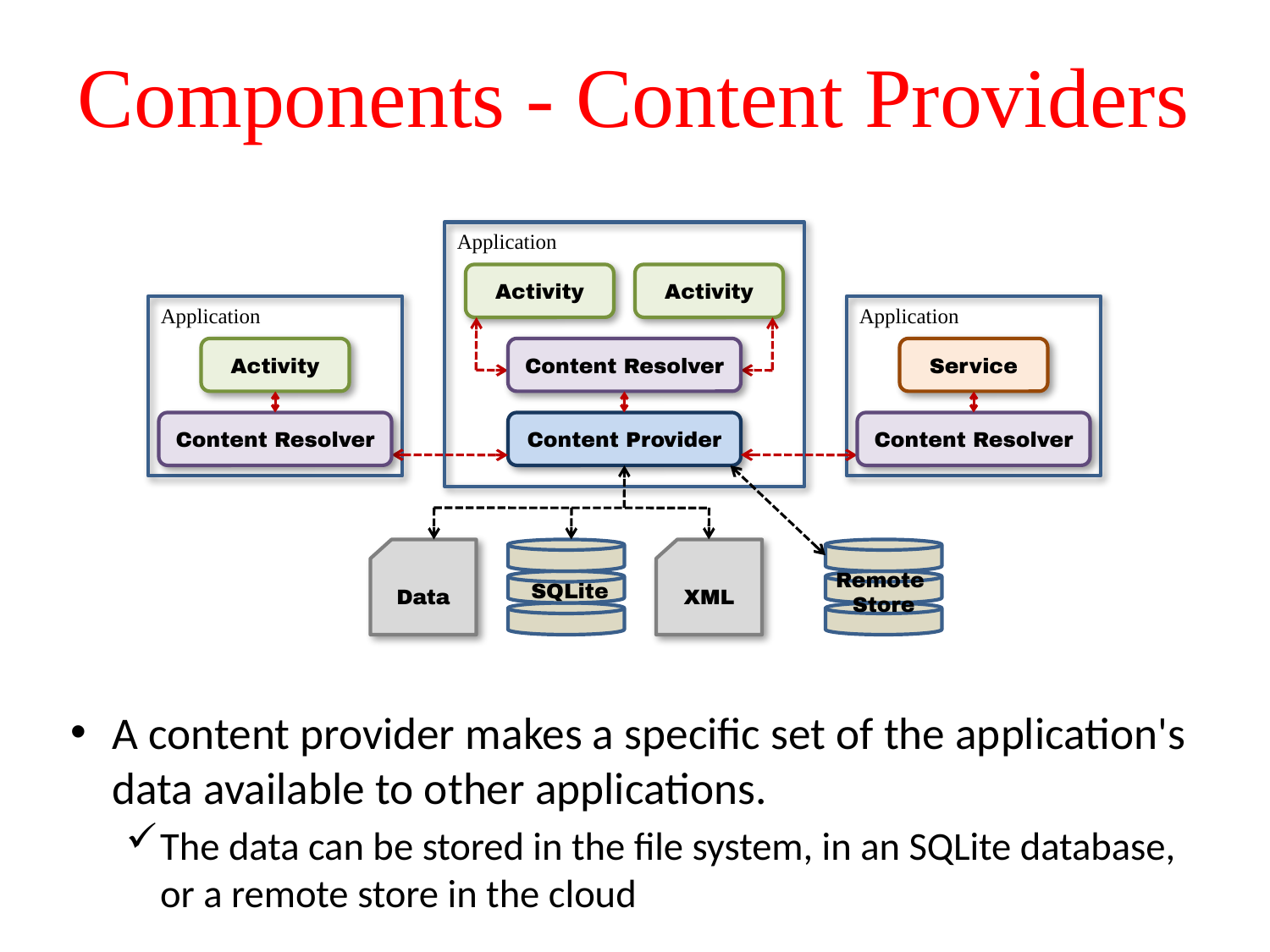

# Components - Content Providers

Application
Activity
Activity

Application

Application
Activity
Content Resolver
Service
Content Resolver
Content Provider
Content Resolver
Data

XML

Remote
Store
SQLite
A content provider makes a specific set of the application's data available to other applications.
The data can be stored in the file system, in an SQLite database, or a remote store in the cloud